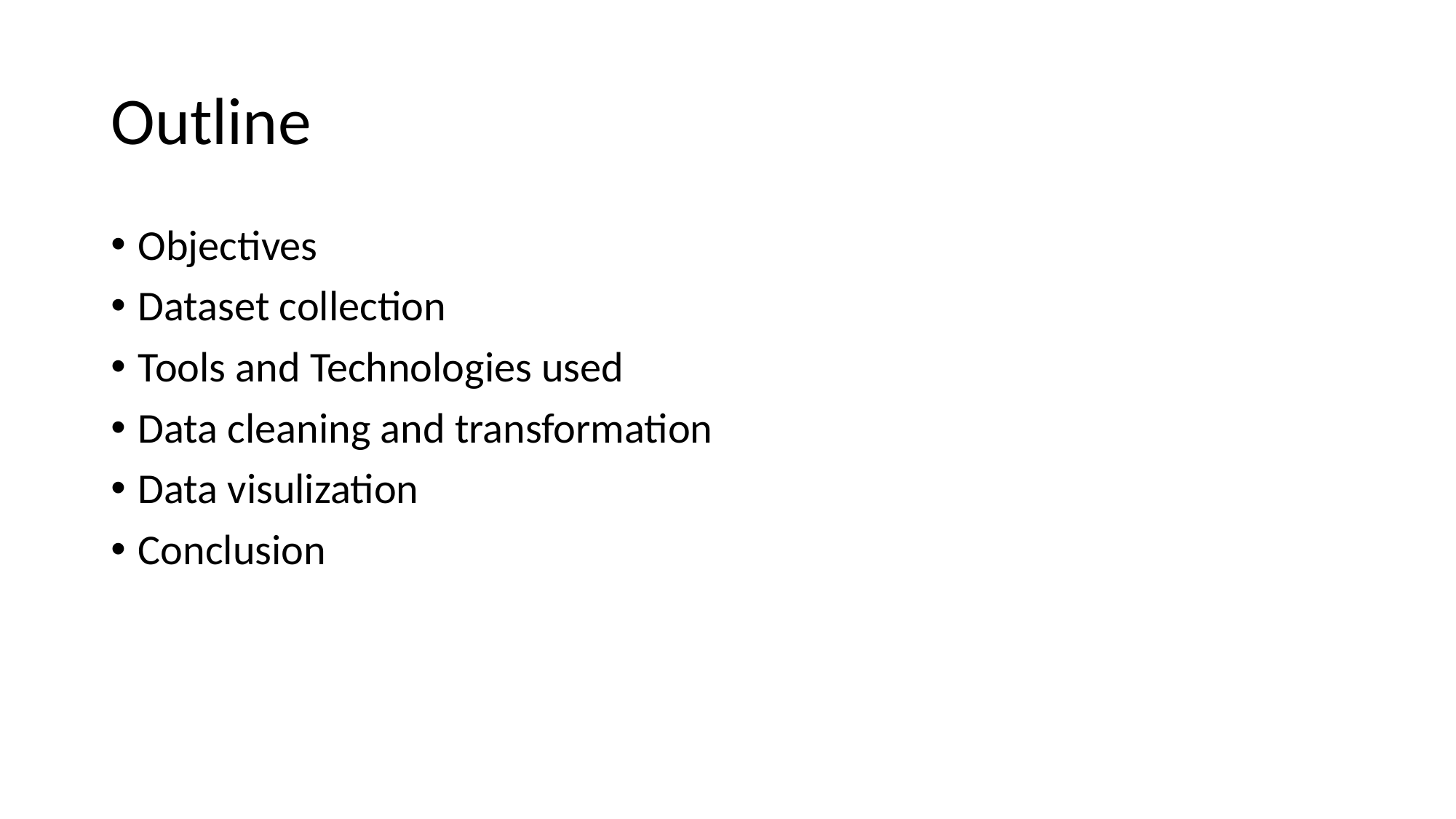

# Outline
Objectives
Dataset collection
Tools and Technologies used
Data cleaning and transformation
Data visulization
Conclusion